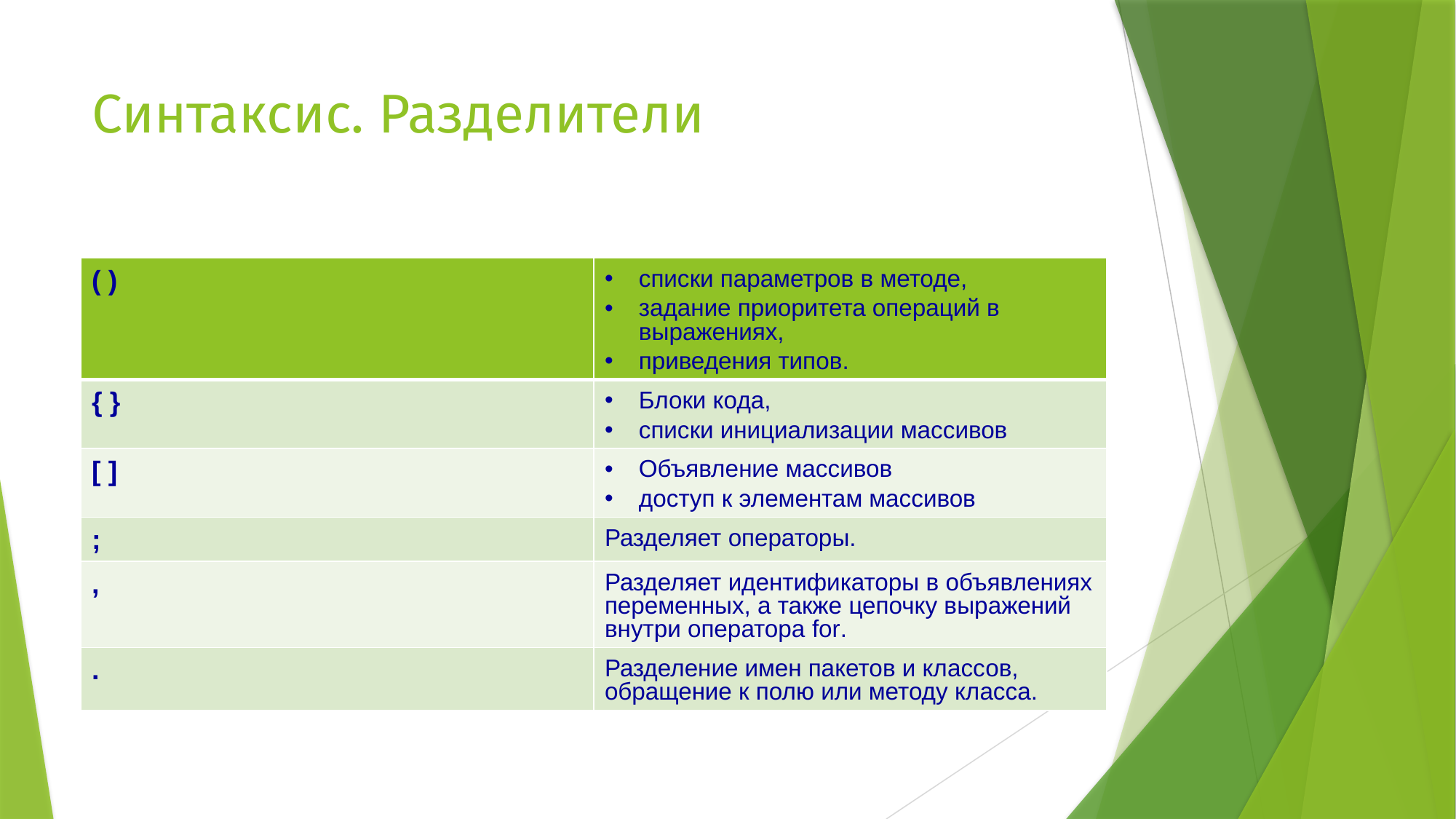

# Синтаксис. Разделители
| ( ) | списки параметров в методе, задание приоритета операций в выражениях, приведения типов. |
| --- | --- |
| { } | Блоки кода, списки инициализации массивов |
| [ ] | Объявление массивов доступ к элементам массивов |
| ; | Разделяет операторы. |
| , | Разделяет идентификаторы в объявлениях переменных, а также цепочку выражений внутри оператора for. |
| . | Разделение имен пакетов и классов, обращение к полю или методу класса. |